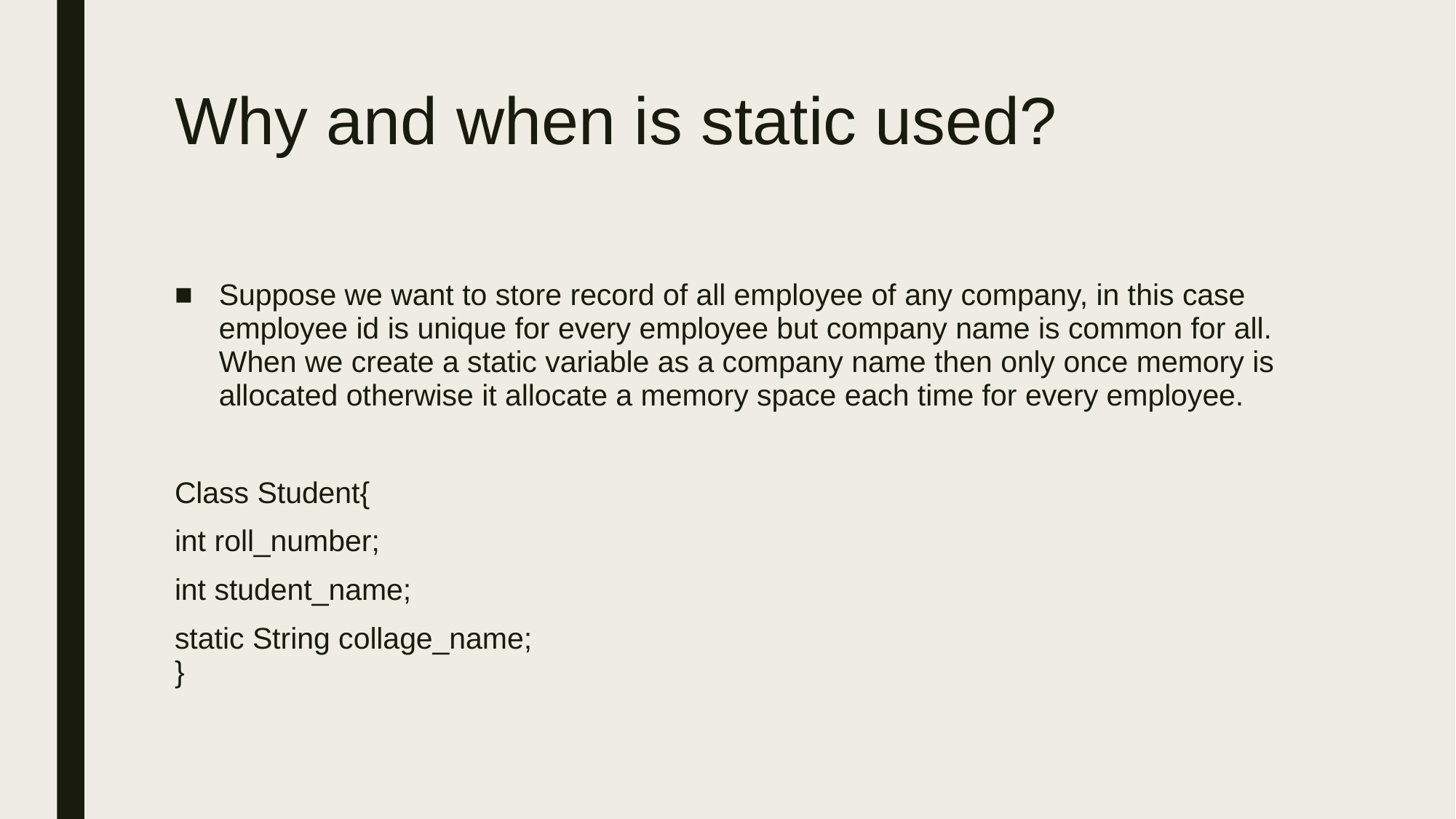

# Why and when is static used?
Suppose we want to store record of all employee of any company, in this case employee id is unique for every employee but company name is common for all. When we create a static variable as a company name then only once memory is allocated otherwise it allocate a memory space each time for every employee.

Class Student{
int roll_number;
int student_name;
static String collage_name;
}